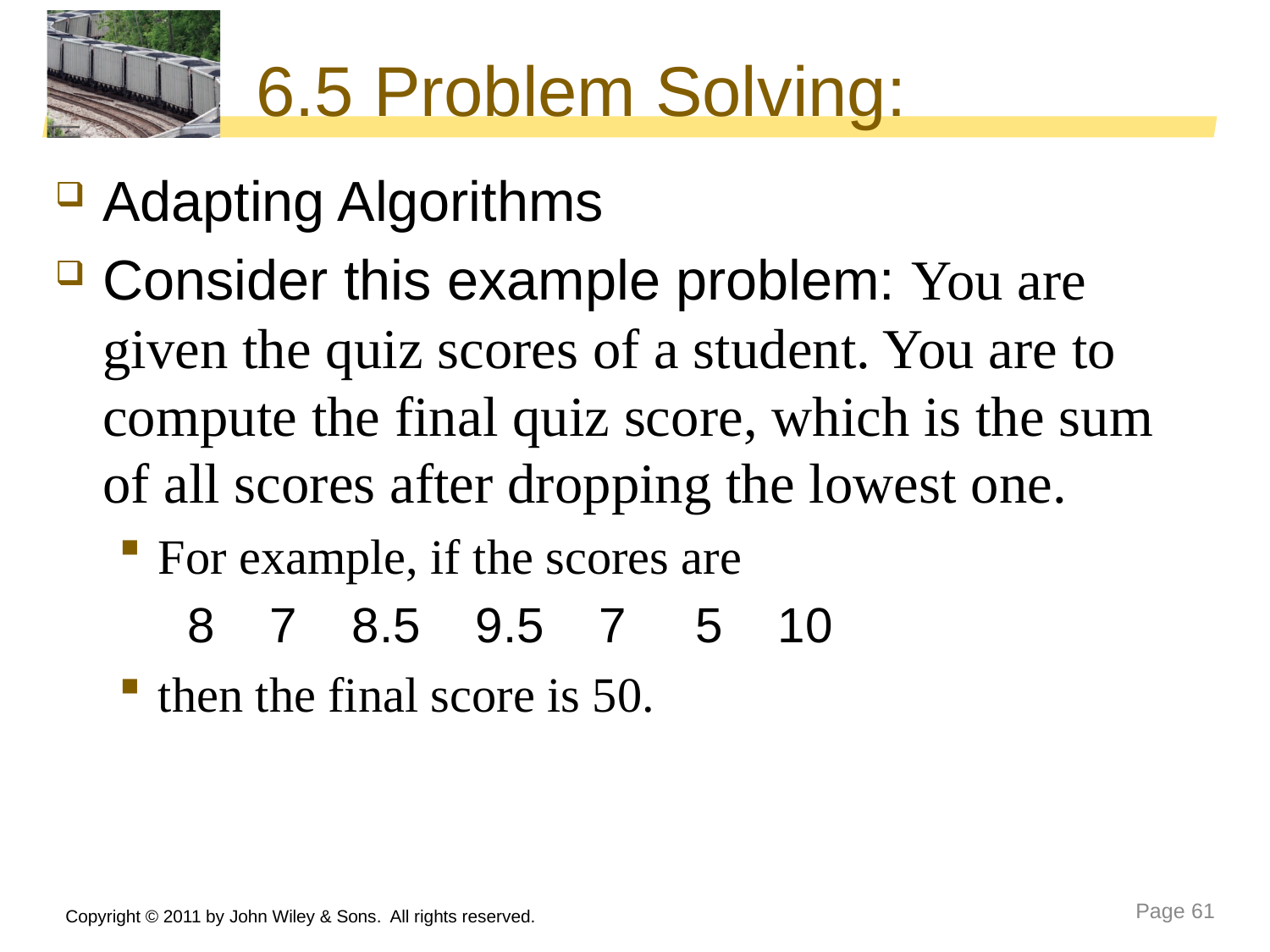

# 6.5 Problem Solving:
Adapting Algorithms
Consider this example problem: You are given the quiz scores of a student. You are to compute the final quiz score, which is the sum of all scores after dropping the lowest one.
For example, if the scores are
     8    7    8.5    9.5    7     5    10
then the final score is 50.

Copyright © 2011 by John Wiley & Sons.  All rights reserved.
Page 61